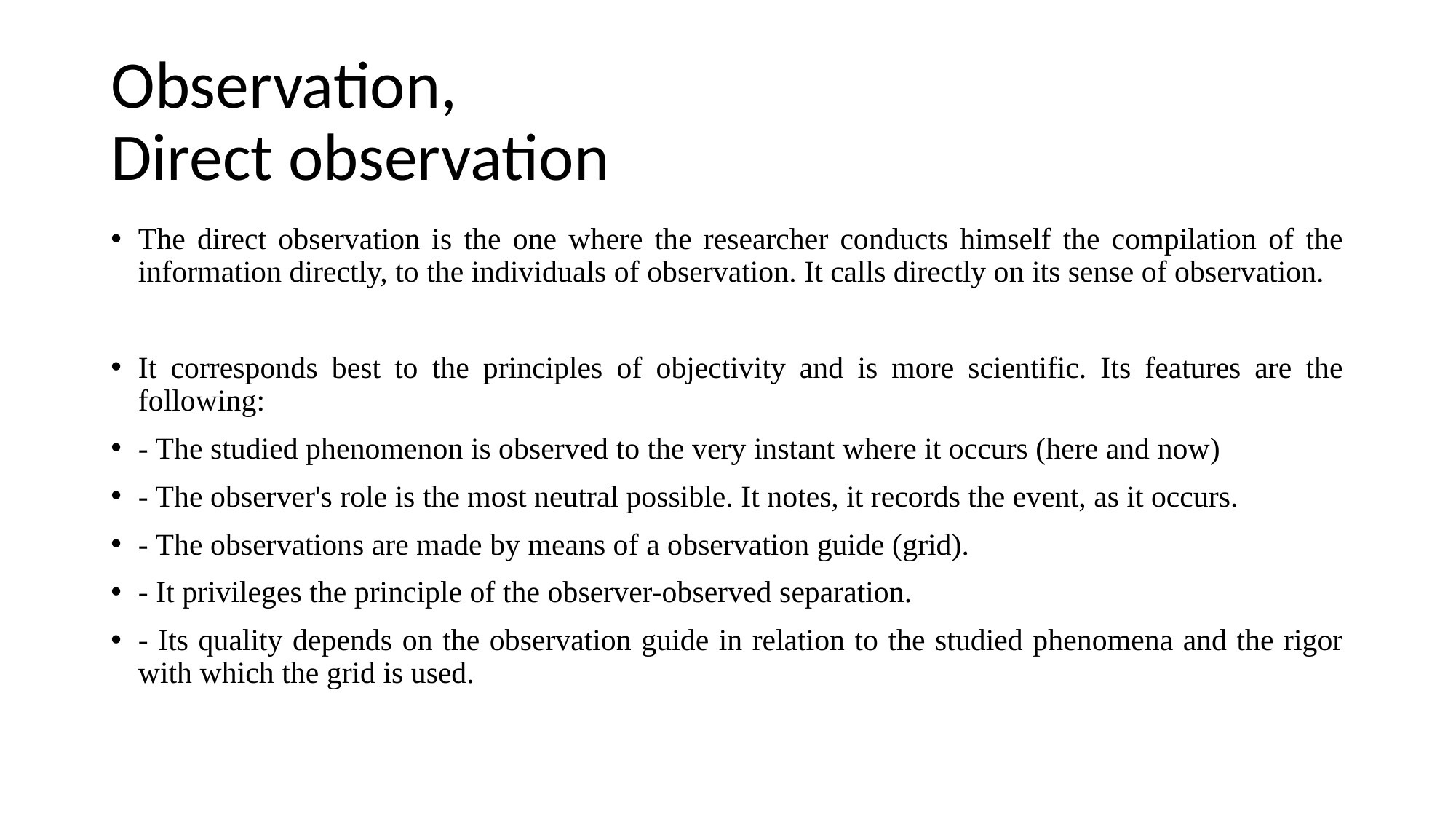

# Observation, Direct observation
The direct observation is the one where the researcher conducts himself the compilation of the information directly, to the individuals of observation. It calls directly on its sense of observation.

It corresponds best to the principles of objectivity and is more scientific. Its features are the following:
- The studied phenomenon is observed to the very instant where it occurs (here and now)
- The observer's role is the most neutral possible. It notes, it records the event, as it occurs.
- The observations are made by means of a observation guide (grid).
- It privileges the principle of the observer-observed separation.
- Its quality depends on the observation guide in relation to the studied phenomena and the rigor with which the grid is used.